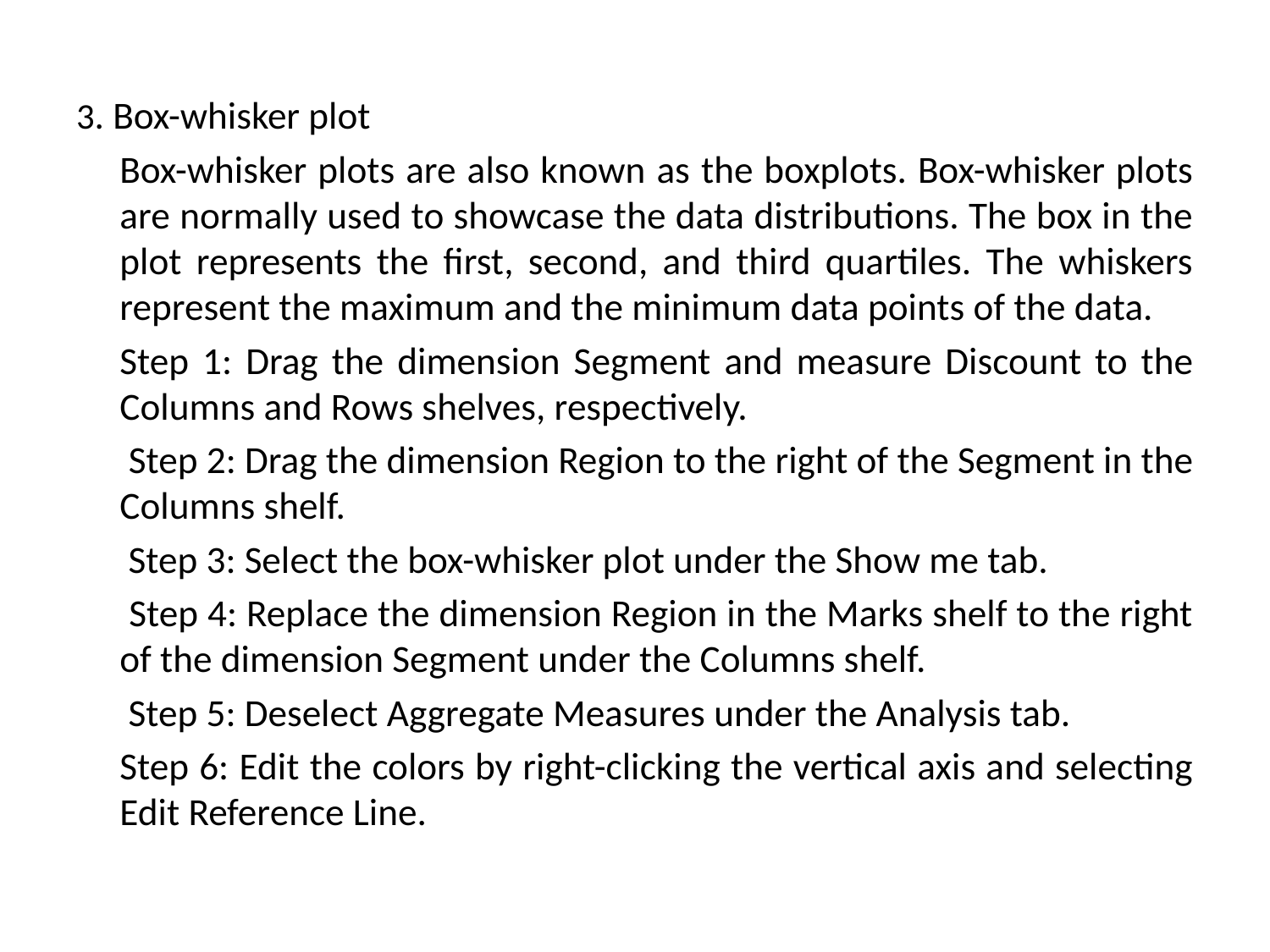

3. Box-whisker plot
		Box-whisker plots are also known as the boxplots. Box-whisker plots are normally used to showcase the data distributions. The box in the plot represents the first, second, and third quartiles. The whiskers represent the maximum and the minimum data points of the data.
	Step 1: Drag the dimension Segment and measure Discount to the Columns and Rows shelves, respectively.
	 Step 2: Drag the dimension Region to the right of the Segment in the Columns shelf.
	 Step 3: Select the box-whisker plot under the Show me tab.
	 Step 4: Replace the dimension Region in the Marks shelf to the right of the dimension Segment under the Columns shelf.
	 Step 5: Deselect Aggregate Measures under the Analysis tab.
	Step 6: Edit the colors by right-clicking the vertical axis and selecting Edit Reference Line.